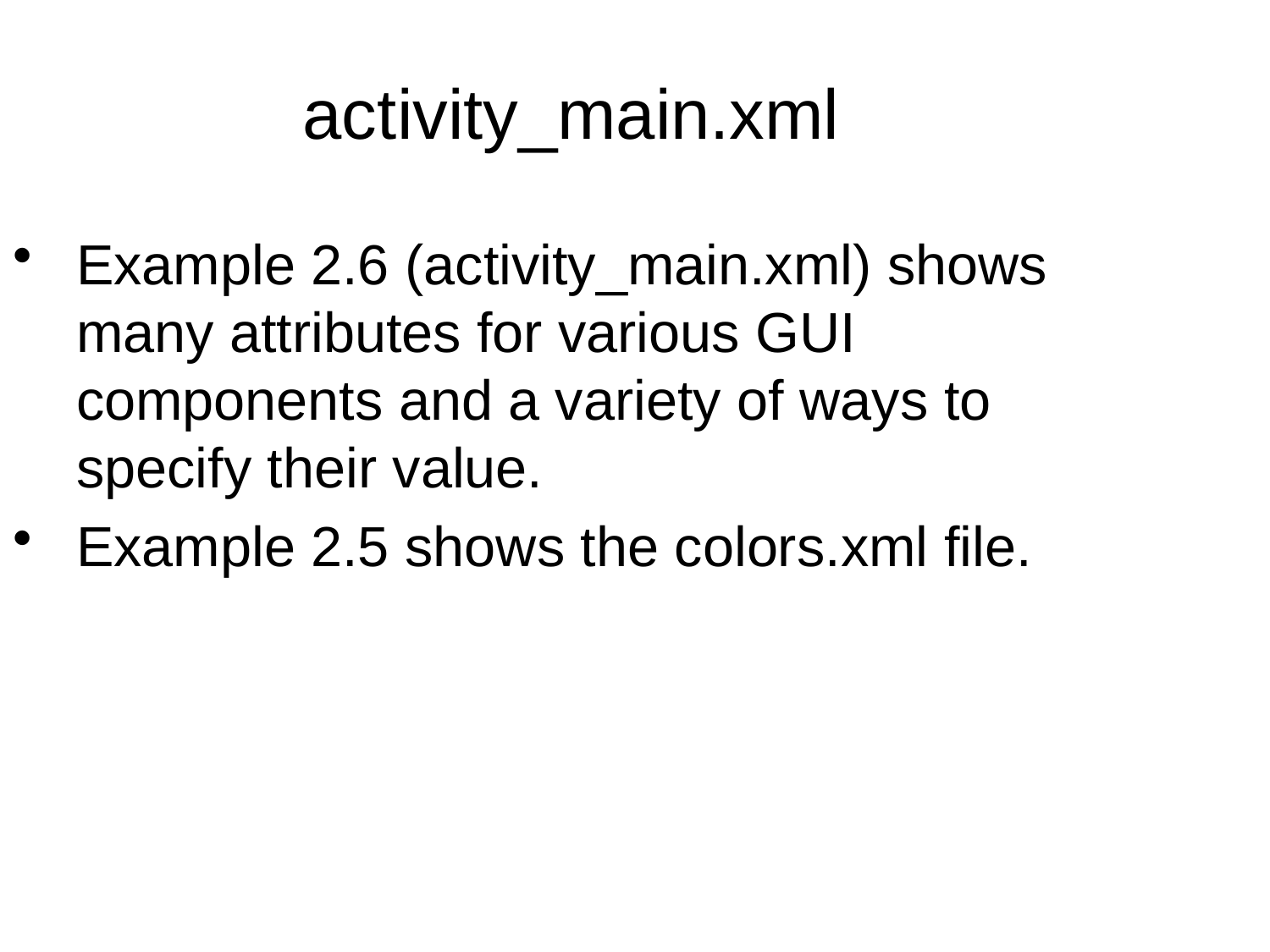

activity_main.xml
Example 2.6 (activity_main.xml) shows many attributes for various GUI components and a variety of ways to specify their value.
Example 2.5 shows the colors.xml file.